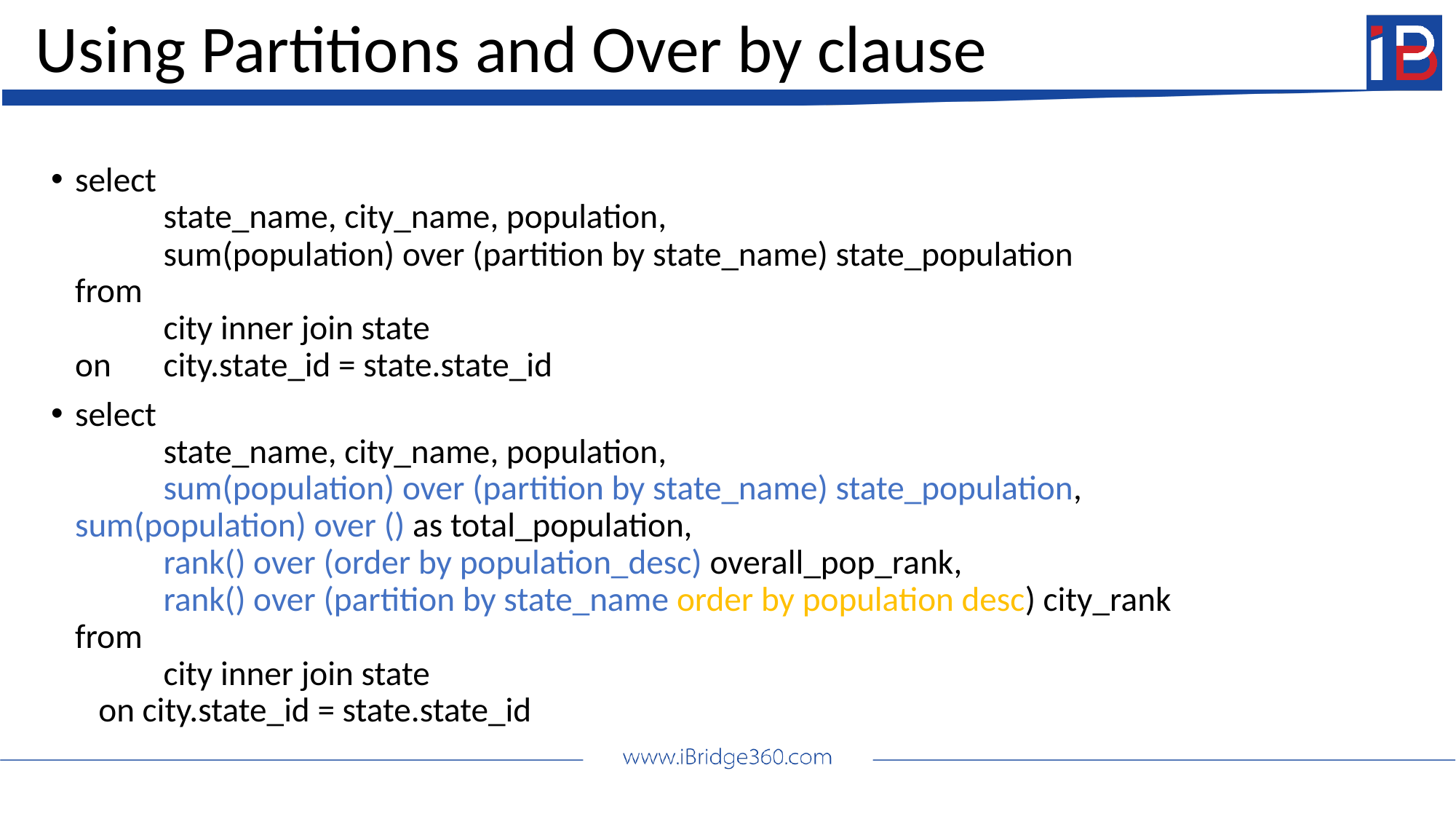

# Using Partitions and Over by clause
select
	state_name, city_name, population,
	sum(population) over (partition by state_name) state_population
from
	city inner join state
on 	city.state_id = state.state_id
select
	state_name, city_name, population,
	sum(population) over (partition by state_name) state_population,       	sum(population) over () as total_population,
	rank() over (order by population_desc) overall_pop_rank,
	rank() over (partition by state_name order by population desc) city_rank
from
	city inner join state
   on city.state_id = state.state_id